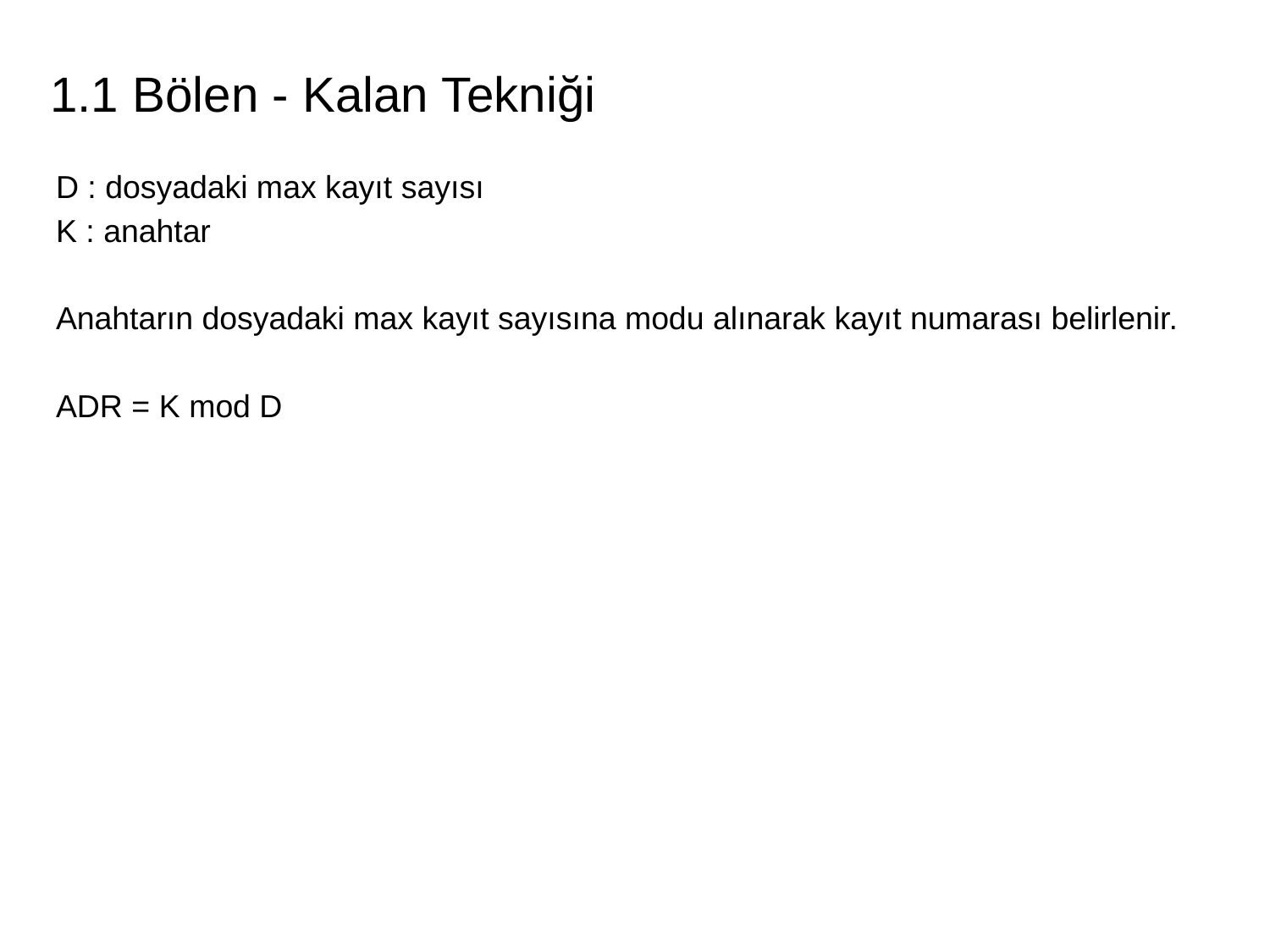

# 1.1 Bölen - Kalan Tekniği
D : dosyadaki max kayıt sayısı
K : anahtar

Anahtarın dosyadaki max kayıt sayısına modu alınarak kayıt numarası belirlenir.

ADR = K mod D